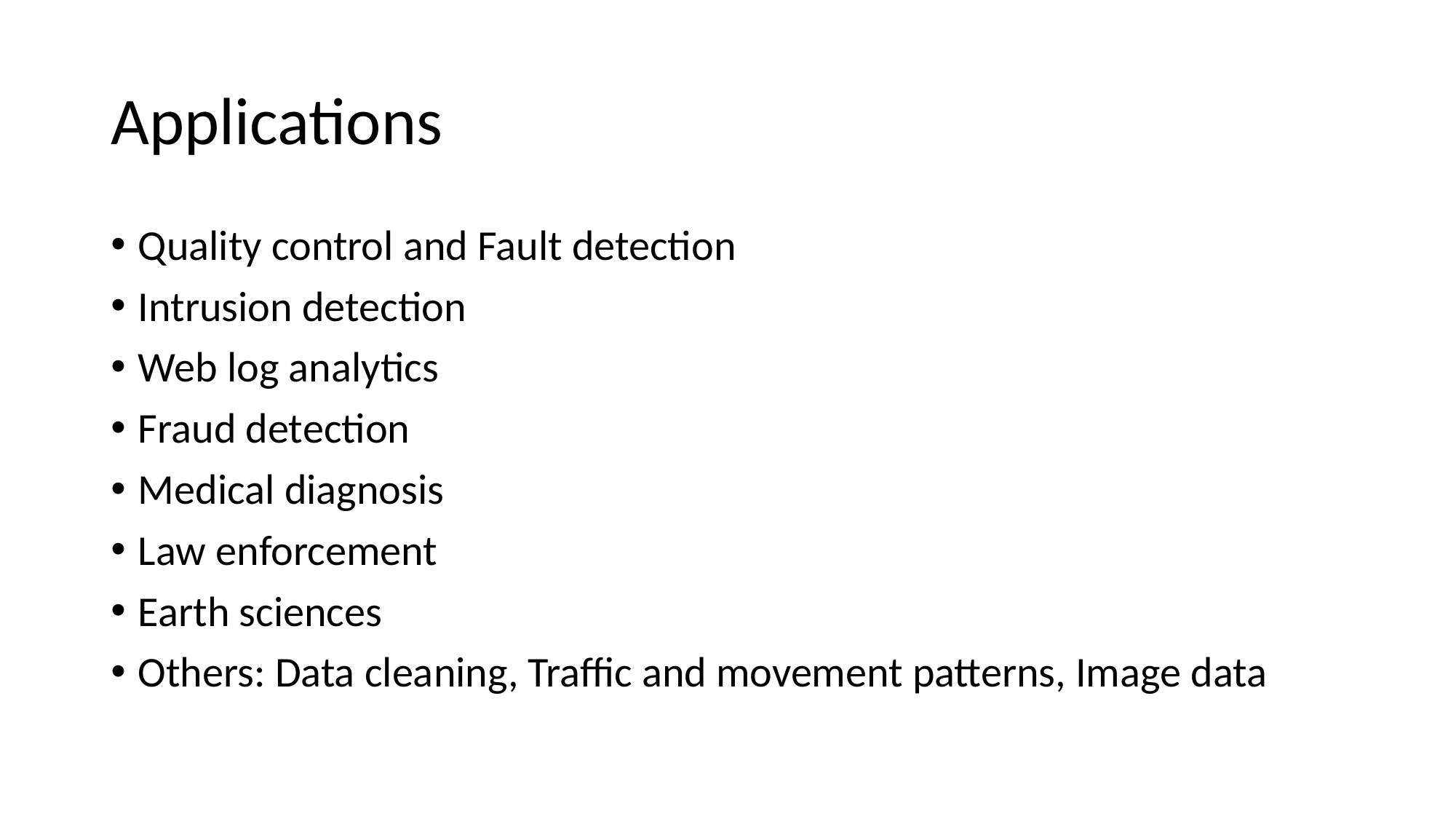

# Applications
Quality control and Fault detection
Intrusion detection
Web log analytics
Fraud detection
Medical diagnosis
Law enforcement
Earth sciences
Others: Data cleaning, Traffic and movement patterns, Image data